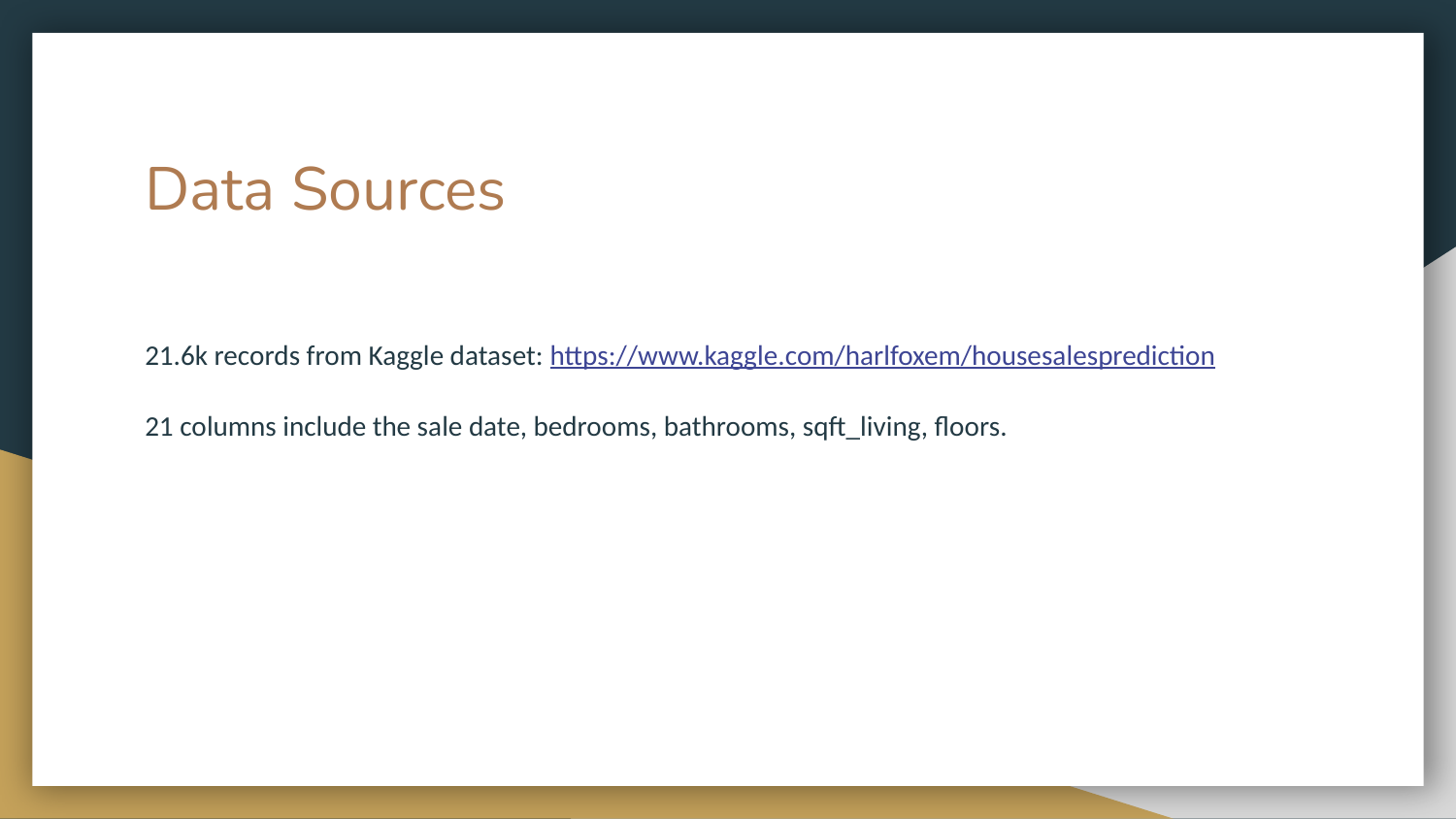

# Data Sources
21.6k records from Kaggle dataset: https://www.kaggle.com/harlfoxem/housesalesprediction
21 columns include the sale date, bedrooms, bathrooms, sqft_living, floors.